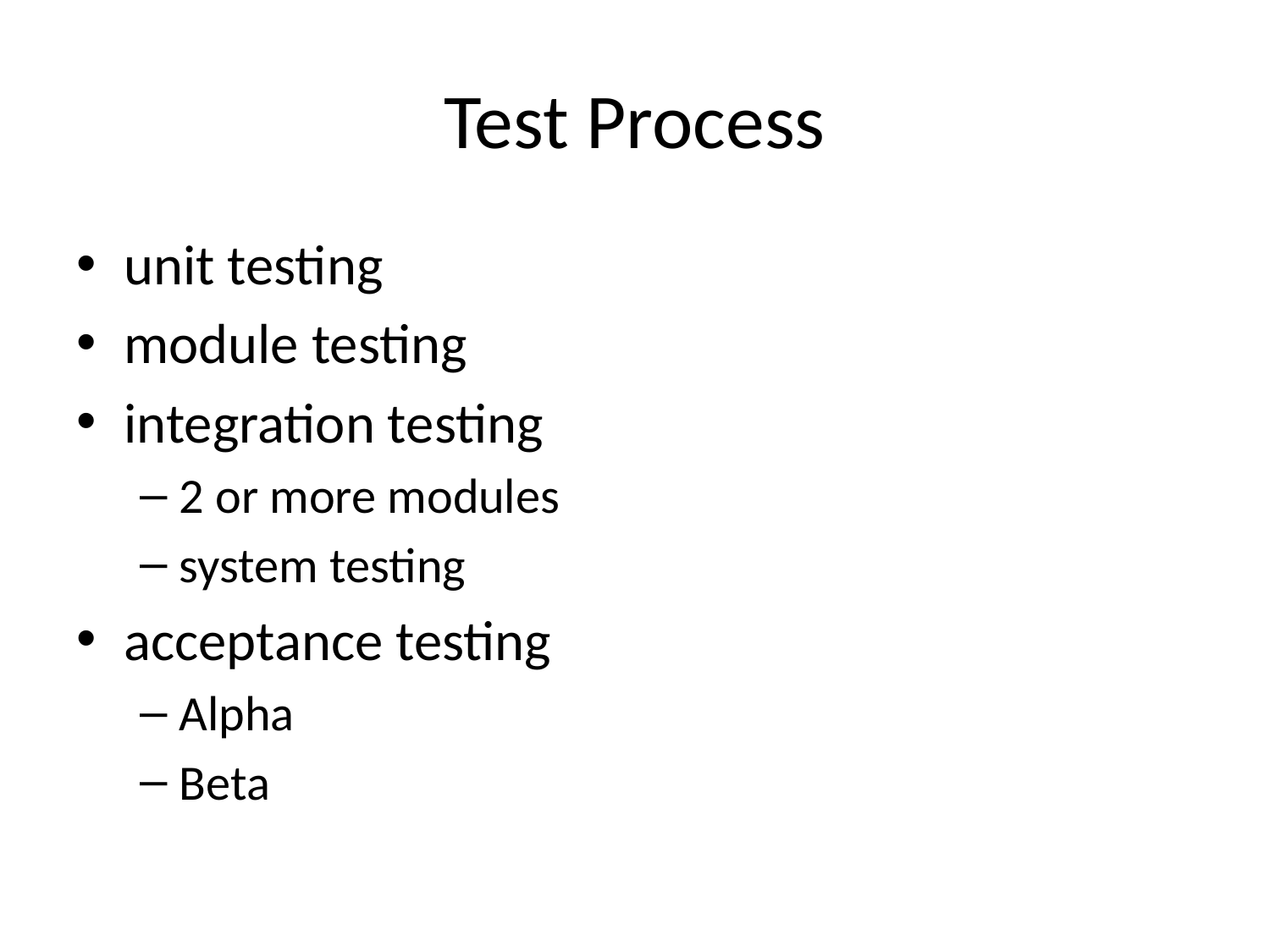

# Test Process
unit testing
module testing
integration testing
2 or more modules
system testing
acceptance testing
Alpha
Beta